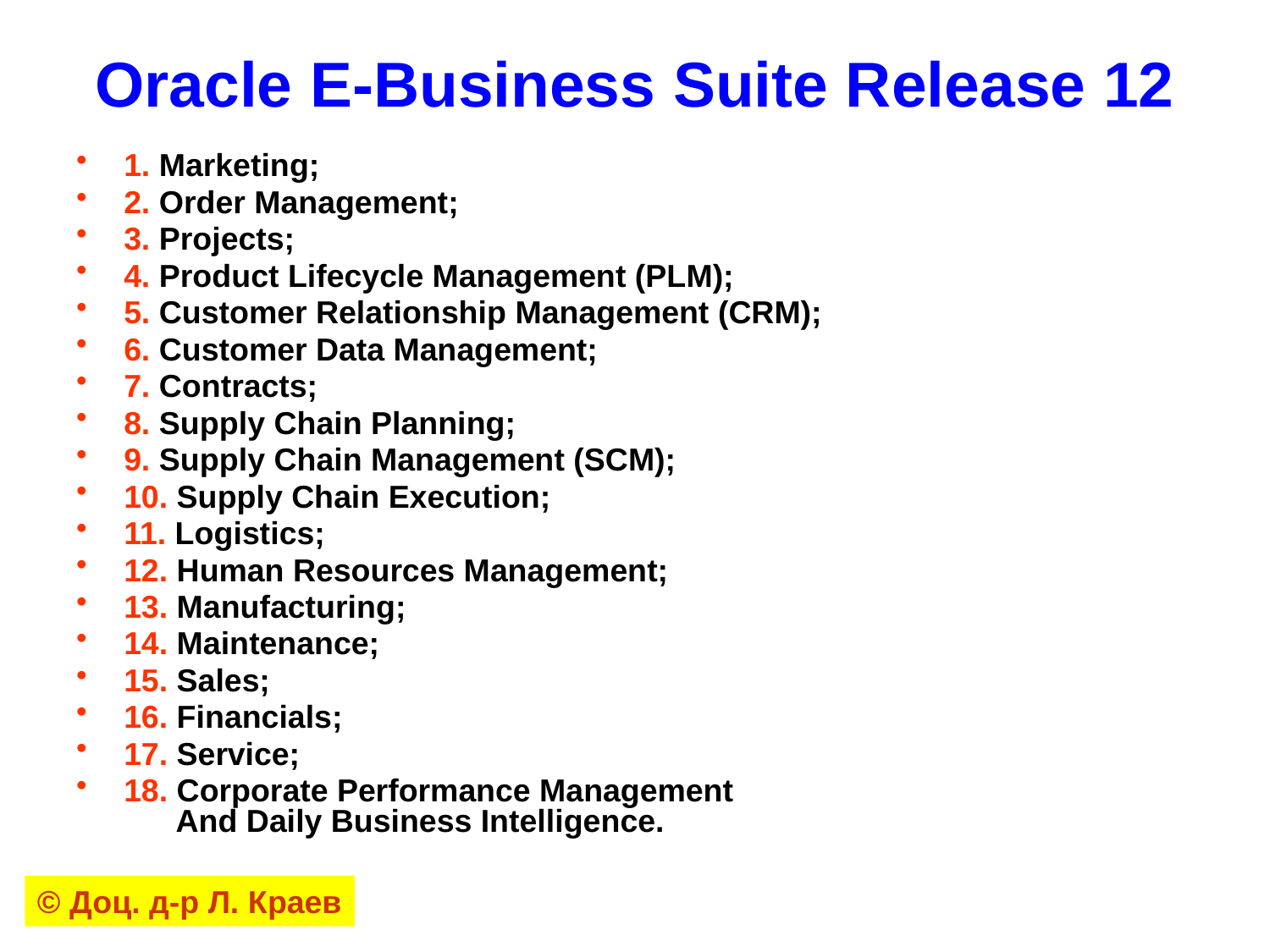

# Oracle E-Business Suite Release 12
1. Marketing;
2. Order Management;
3. Projects;
4. Product Lifecycle Management (PLM);
5. Customer Relationship Management (CRM);
6. Customer Data Management;
7. Contracts;
8. Supply Chain Planning;
9. Supply Chain Management (SCM);
10. Supply Chain Execution;
11. Logistics;
12. Human Resources Management;
13. Manufacturing;
14. Maintenance;
15. Sales;
16. Financials;
17. Service;
18. Corporate Performance Management
      And Daily Business Intelligence.
© Доц. д-р Л. Краев